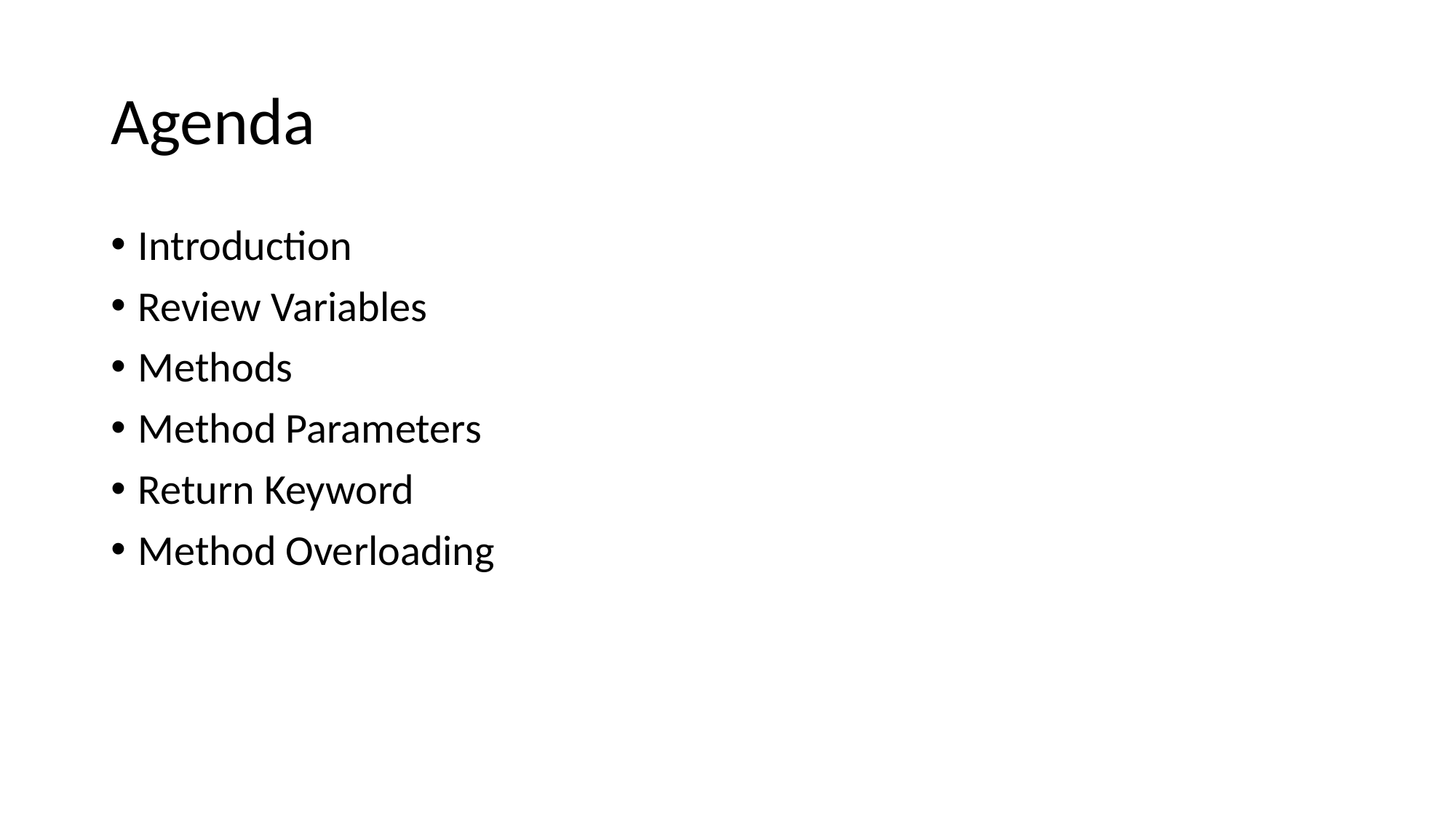

# Agenda
Introduction
Review Variables
Methods
Method Parameters
Return Keyword
Method Overloading